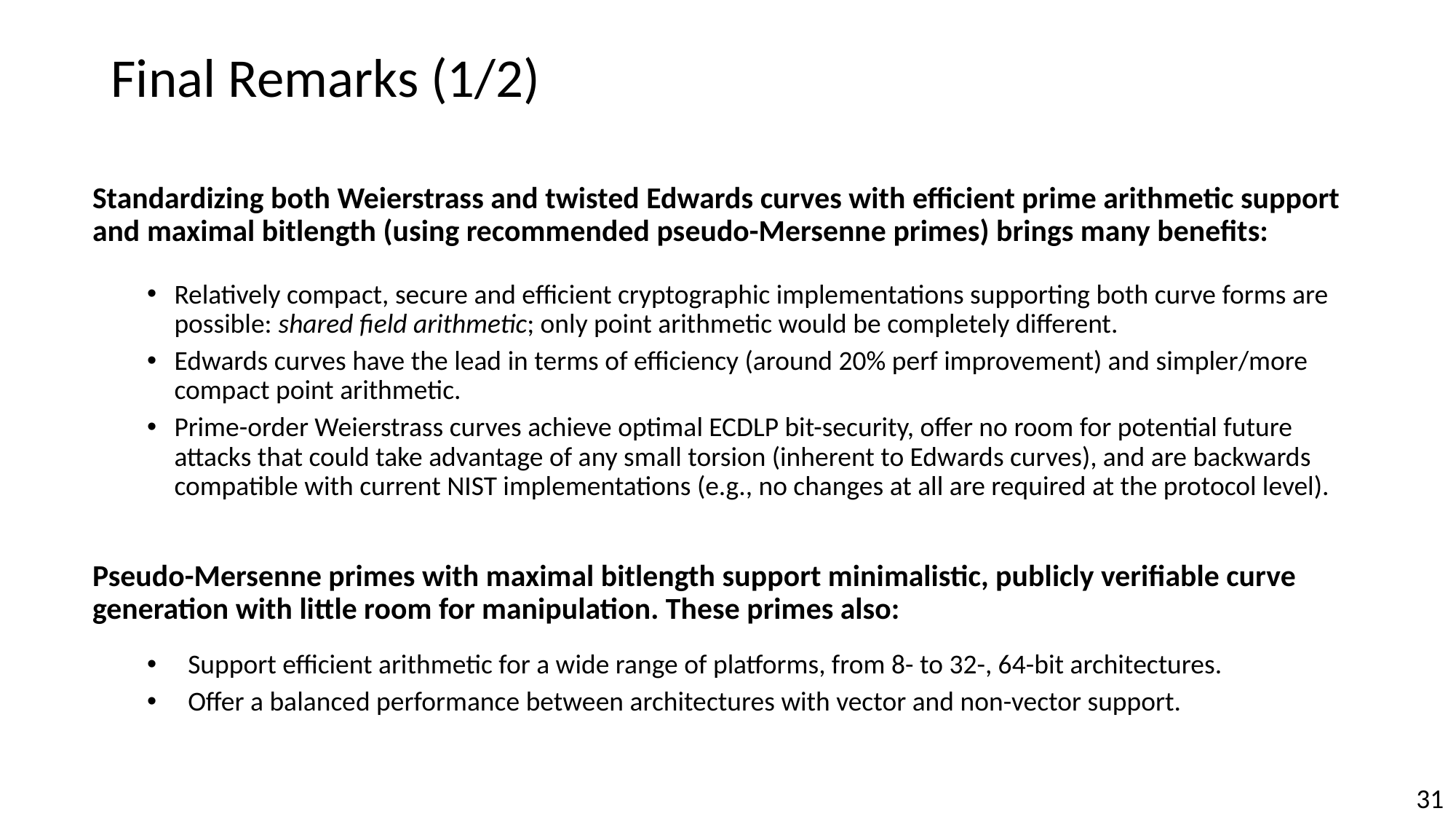

# Final Remarks (1/2)
Standardizing both Weierstrass and twisted Edwards curves with efficient prime arithmetic support and maximal bitlength (using recommended pseudo-Mersenne primes) brings many benefits:

Relatively compact, secure and efficient cryptographic implementations supporting both curve forms are possible: shared field arithmetic; only point arithmetic would be completely different.
Edwards curves have the lead in terms of efficiency (around 20% perf improvement) and simpler/more compact point arithmetic.
Prime-order Weierstrass curves achieve optimal ECDLP bit-security, offer no room for potential future attacks that could take advantage of any small torsion (inherent to Edwards curves), and are backwards compatible with current NIST implementations (e.g., no changes at all are required at the protocol level).

Pseudo-Mersenne primes with maximal bitlength support minimalistic, publicly verifiable curve generation with little room for manipulation. These primes also:

Support efficient arithmetic for a wide range of platforms, from 8- to 32-, 64-bit architectures.
Offer a balanced performance between architectures with vector and non-vector support.

31